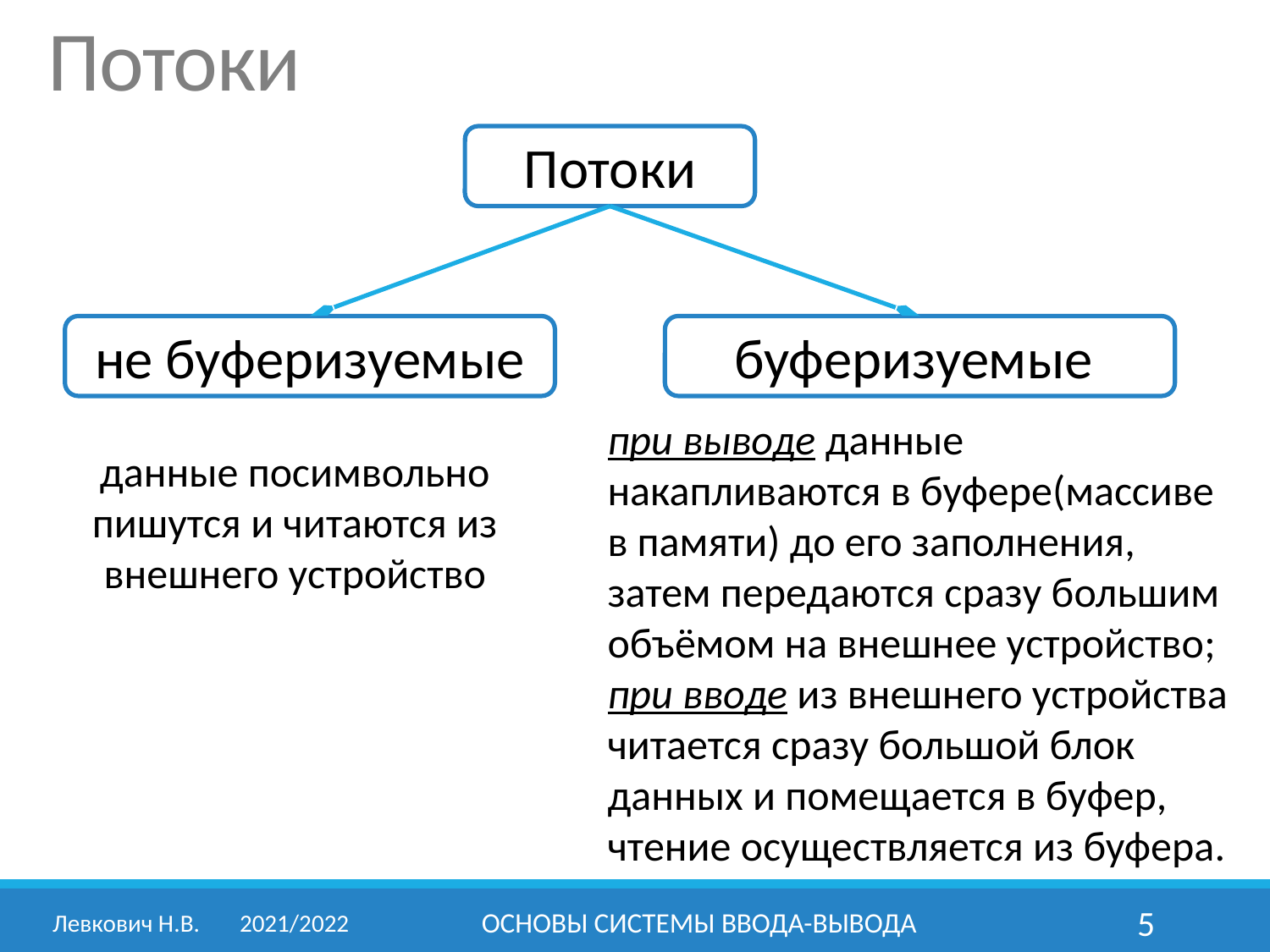

Потоки
Потоки
не буферизуемые
буферизуемые
данные посимвольно пишутся и читаются из внешнего устройство
при выводе данные накапливаются в буфере(массиве в памяти) до его заполнения, затем передаются сразу большим объёмом на внешнее устройство;
при вводе из внешнего устройства читается сразу большой блок данных и помещается в буфер, чтение осуществляется из буфера.
Левкович Н.В.	2021/2022
ОСНОВЫ СИСТЕМЫ ВВОДА-ВЫВОДА
5